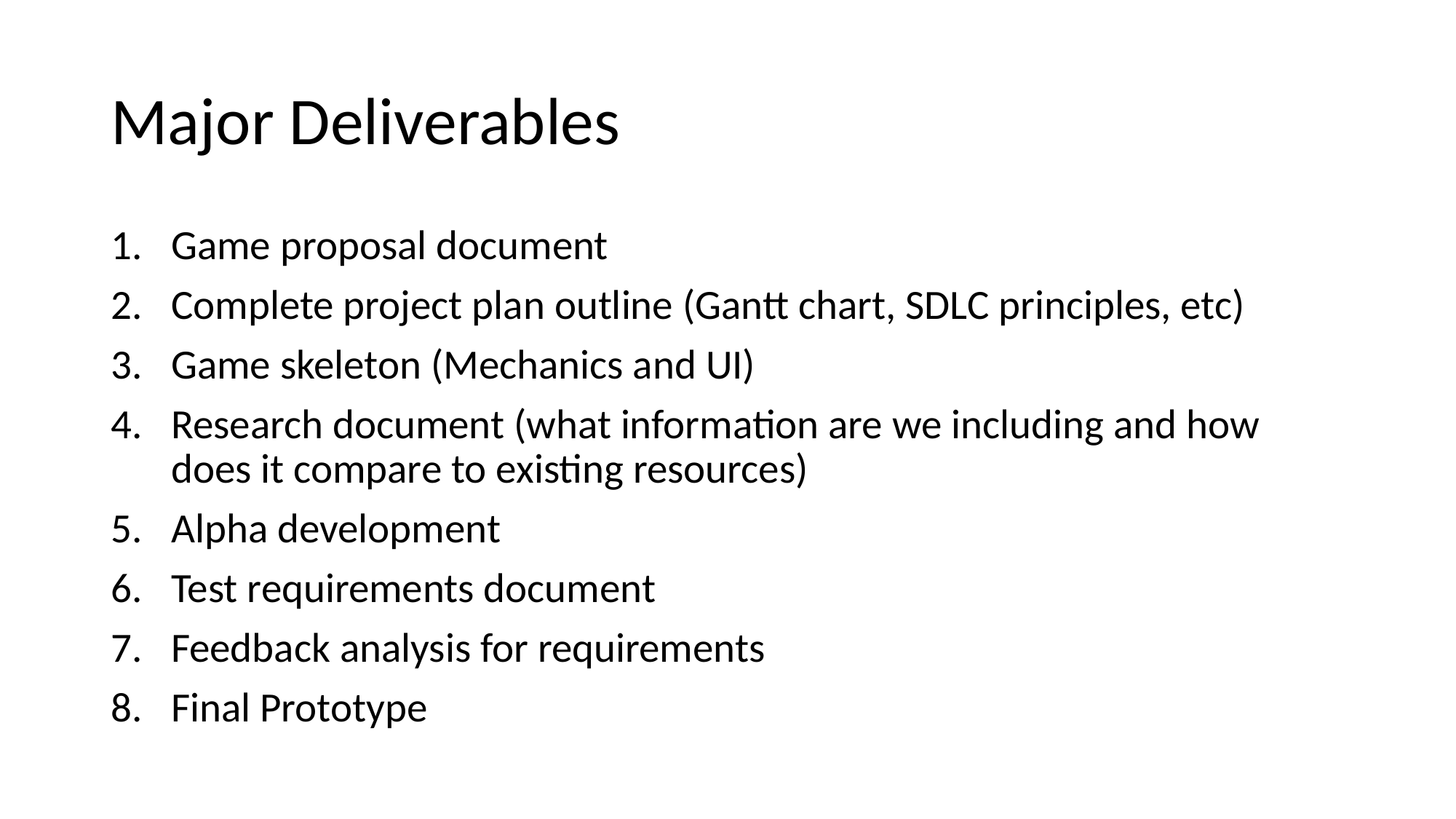

# Major Deliverables
Game proposal document
Complete project plan outline (Gantt chart, SDLC principles, etc)
Game skeleton (Mechanics and UI)
Research document (what information are we including and how does it compare to existing resources)
Alpha development
Test requirements document
Feedback analysis for requirements
Final Prototype